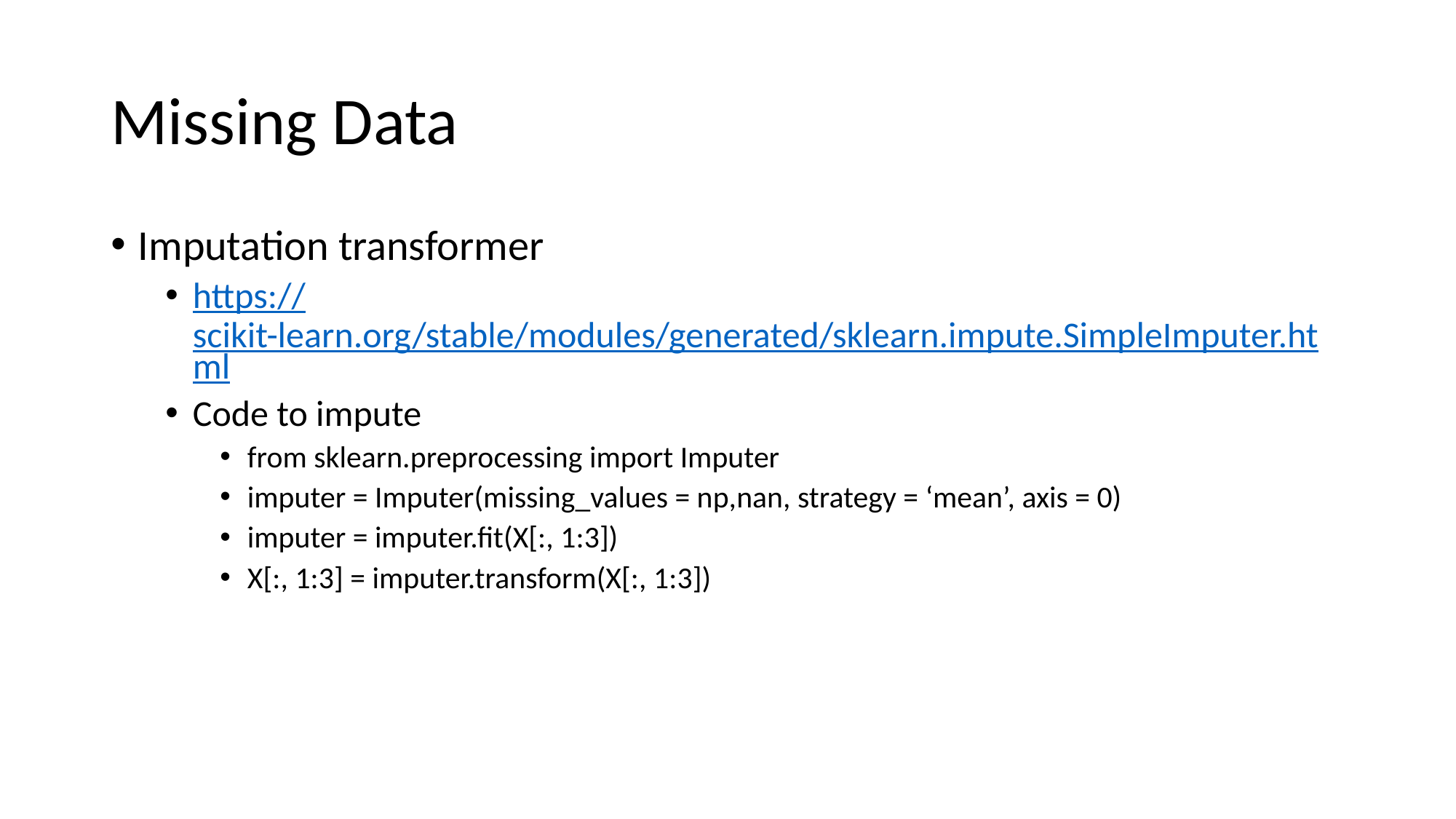

# Missing Data
Imputation transformer
https://scikit-learn.org/stable/modules/generated/sklearn.impute.SimpleImputer.html
Code to impute
from sklearn.preprocessing import Imputer
imputer = Imputer(missing_values = np,nan, strategy = ‘mean’, axis = 0)
imputer = imputer.fit(X[:, 1:3])
X[:, 1:3] = imputer.transform(X[:, 1:3])